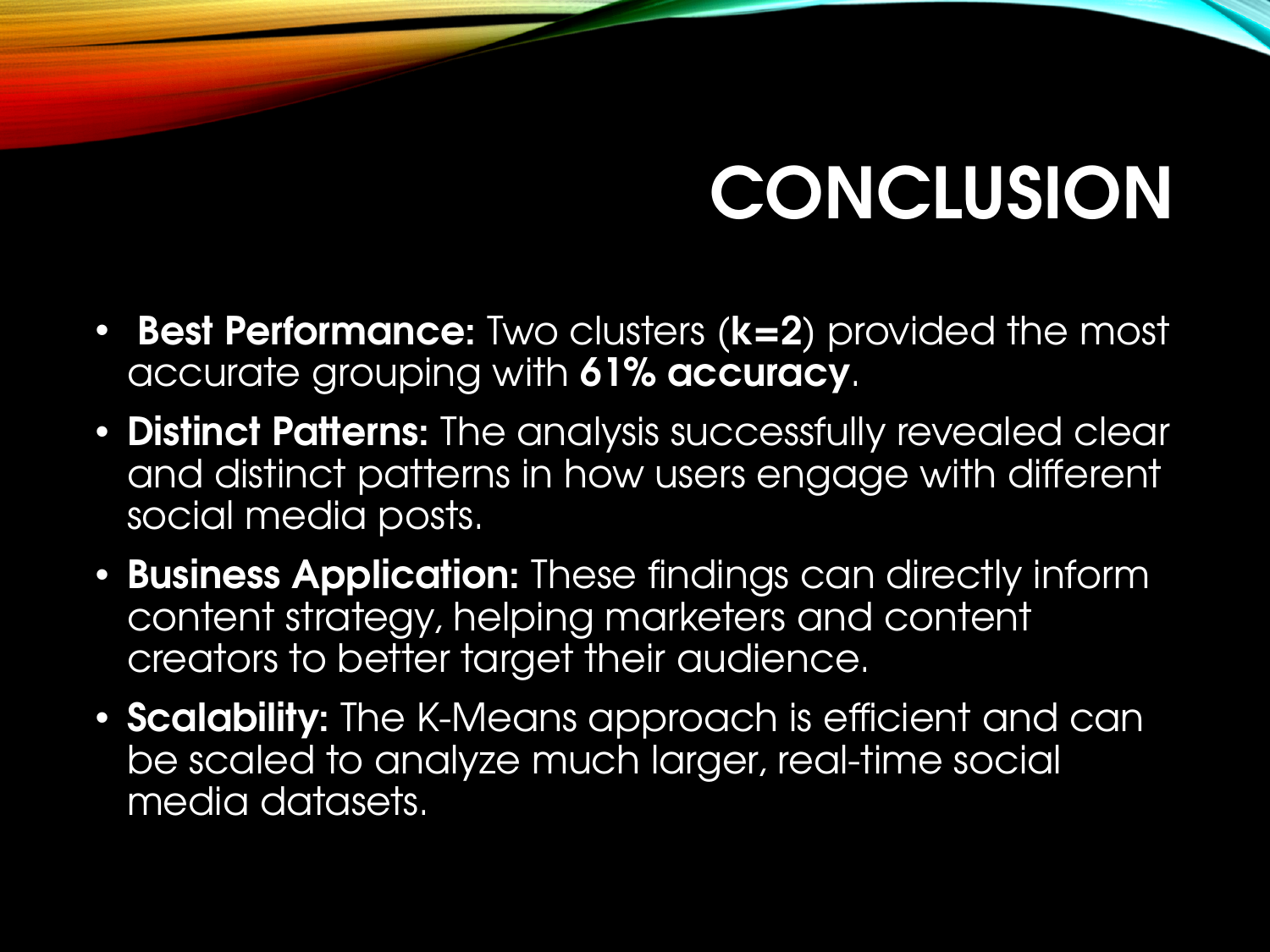

# Conclusion
 Best Performance: Two clusters (k=2) provided the most accurate grouping with 61% accuracy.
Distinct Patterns: The analysis successfully revealed clear and distinct patterns in how users engage with different social media posts.
Business Application: These findings can directly inform content strategy, helping marketers and content creators to better target their audience.
Scalability: The K-Means approach is efficient and can be scaled to analyze much larger, real-time social media datasets.